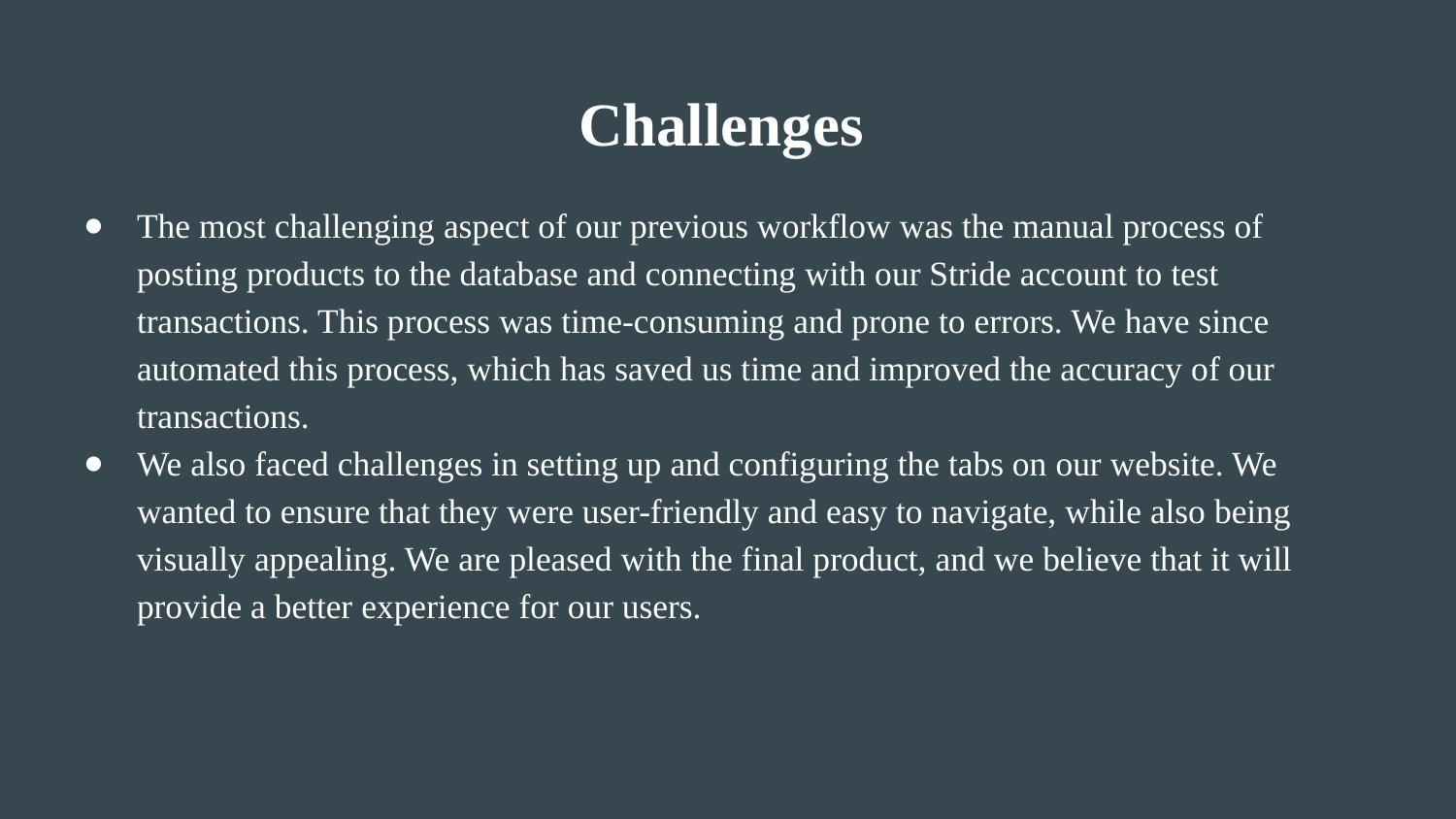

# Challenges
The most challenging aspect of our previous workflow was the manual process of posting products to the database and connecting with our Stride account to test transactions. This process was time-consuming and prone to errors. We have since automated this process, which has saved us time and improved the accuracy of our transactions.
We also faced challenges in setting up and configuring the tabs on our website. We wanted to ensure that they were user-friendly and easy to navigate, while also being visually appealing. We are pleased with the final product, and we believe that it will provide a better experience for our users.